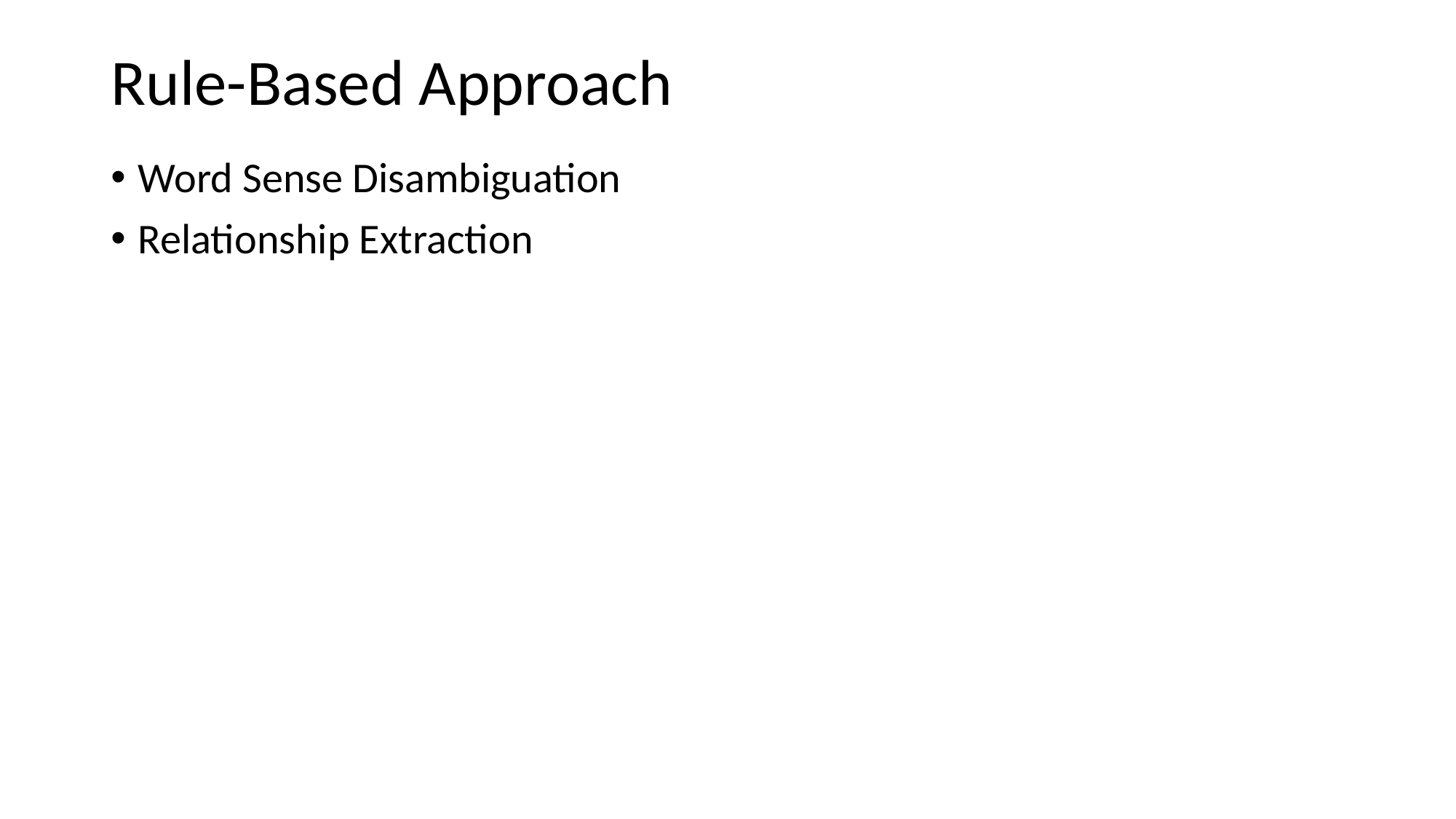

# Rule-Based Approach
Word Sense Disambiguation
Relationship Extraction